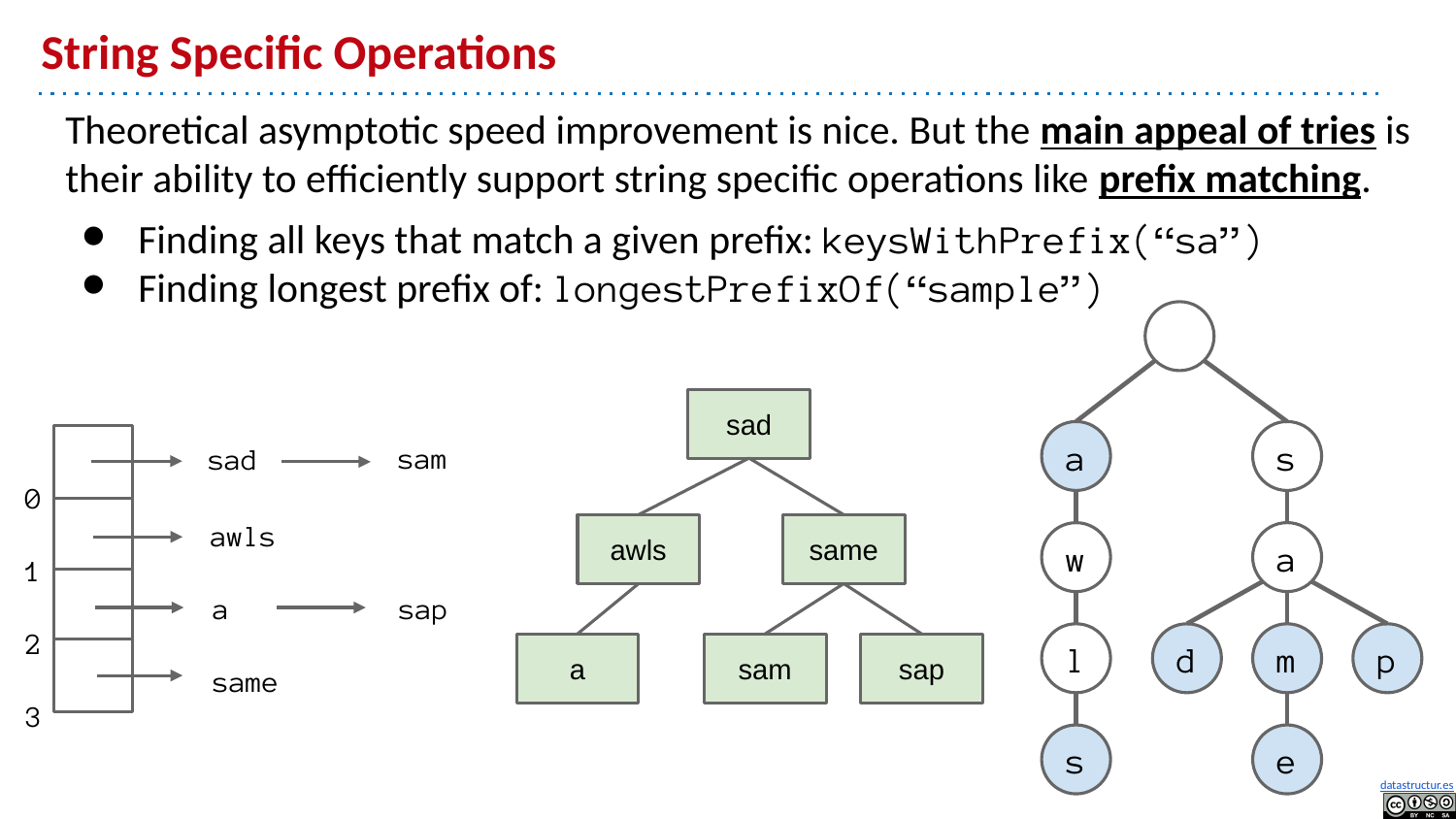

# String Specific Operations

Theoretical asymptotic speed improvement is nice. But the main appeal of tries is their ability to efficiently support string specific operations like prefix matching.
Finding all keys that match a given prefix: keysWithPrefix(“sa”)
Finding longest prefix of: longestPrefixOf(“sample”)

sad
s
a
sam

sad
0
1
2
3

awls
awls
same
a
w

a
sap
d
m
p
l
a
sam
sap

same
e
s